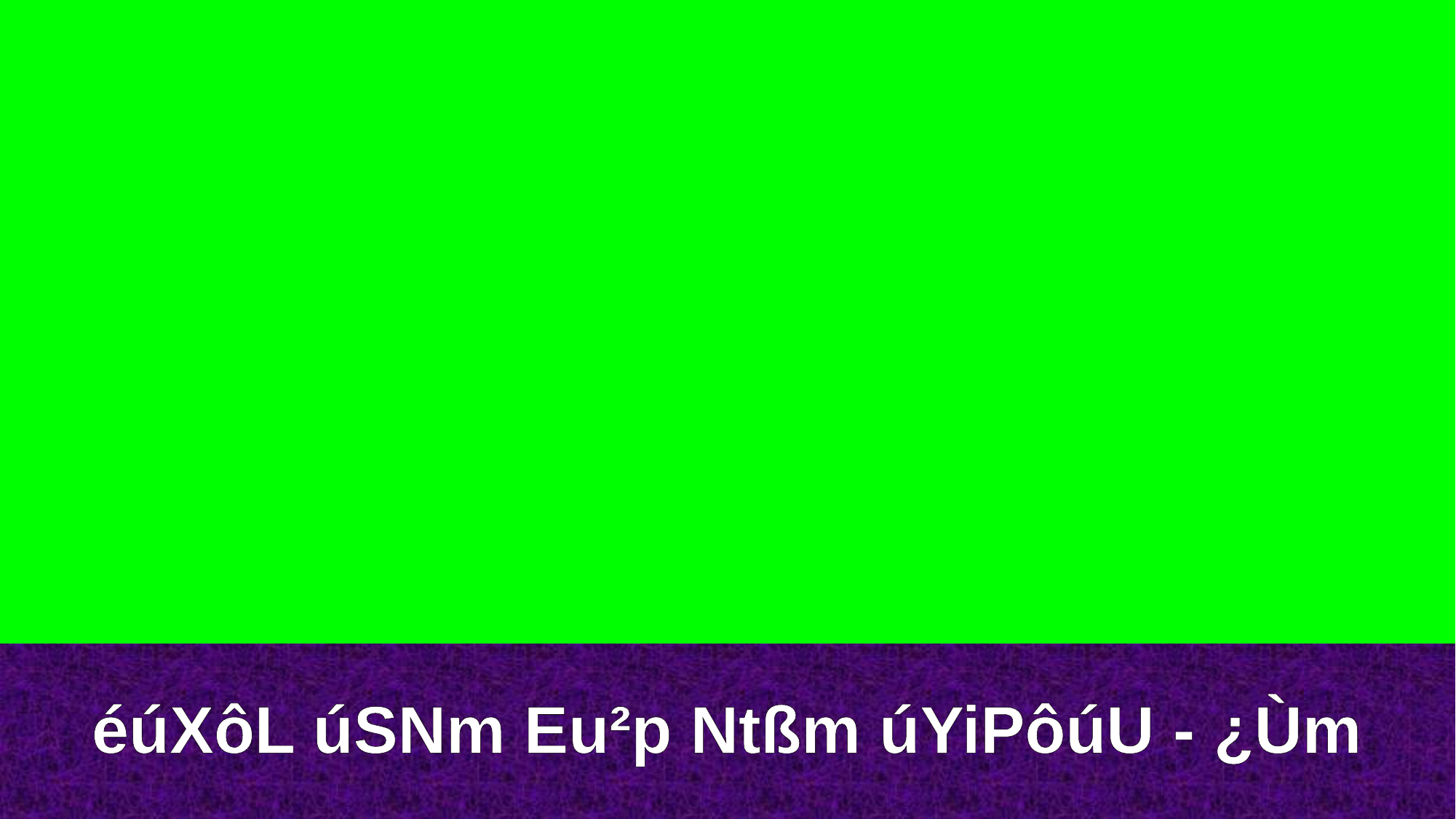

éúXôL úSNm Eu²p Ntßm úYiPôúU - ¿Ùm